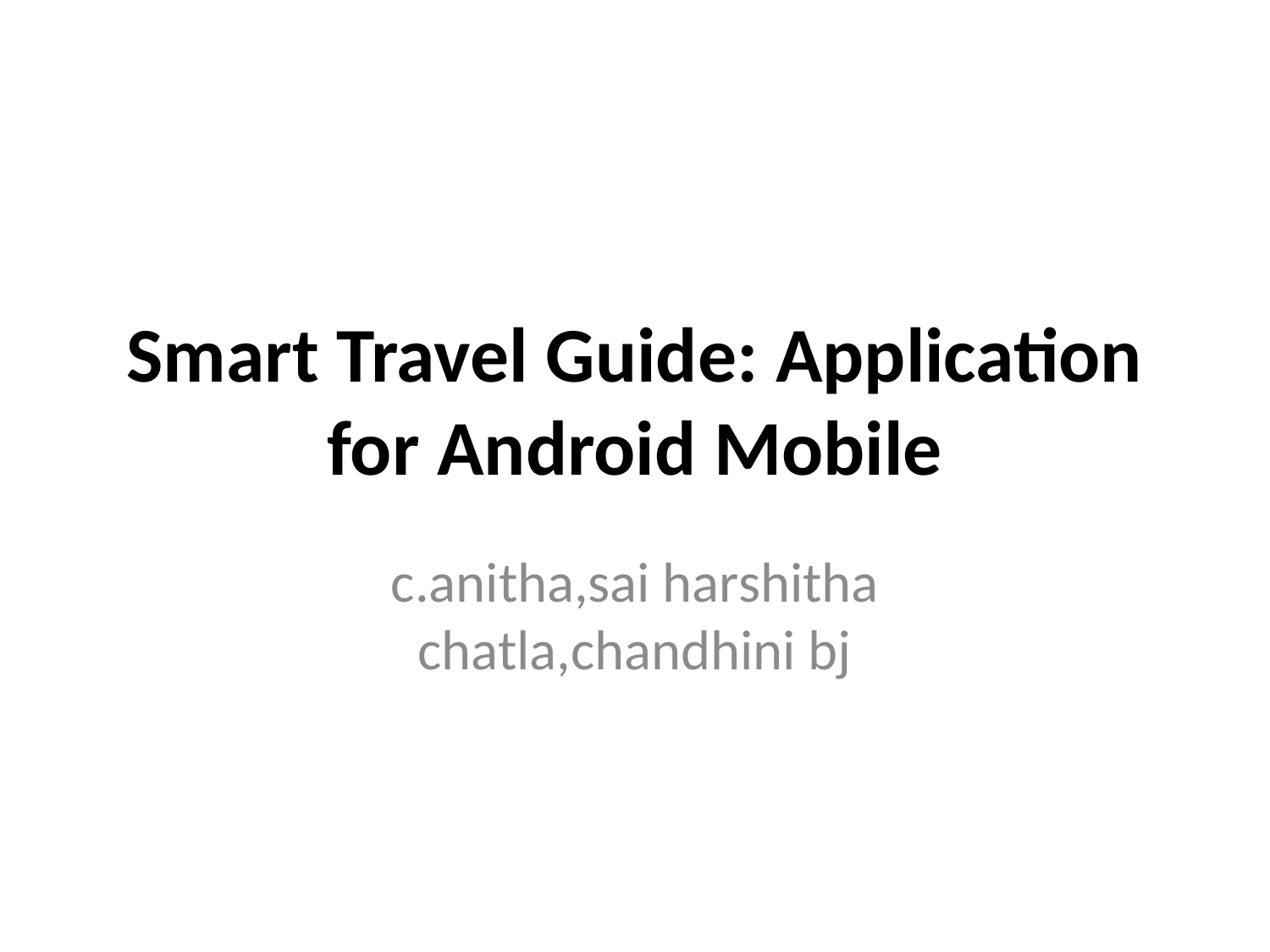

# Smart Travel Guide: Application for Android Mobile
c.anitha,sai harshitha chatla,chandhini bj